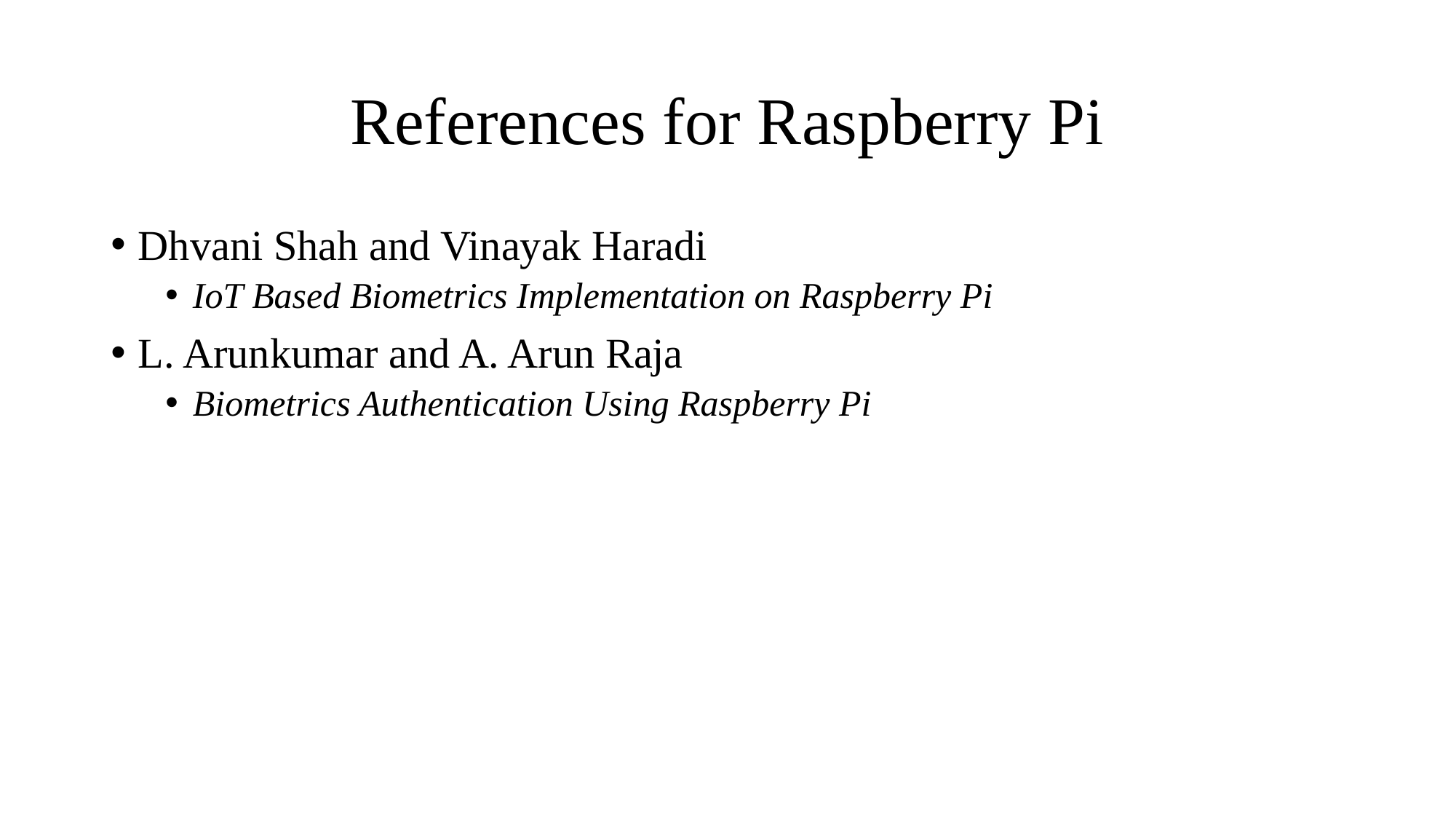

# References for Raspberry Pi
Dhvani Shah and Vinayak Haradi
IoT Based Biometrics Implementation on Raspberry Pi
L. Arunkumar and A. Arun Raja
Biometrics Authentication Using Raspberry Pi